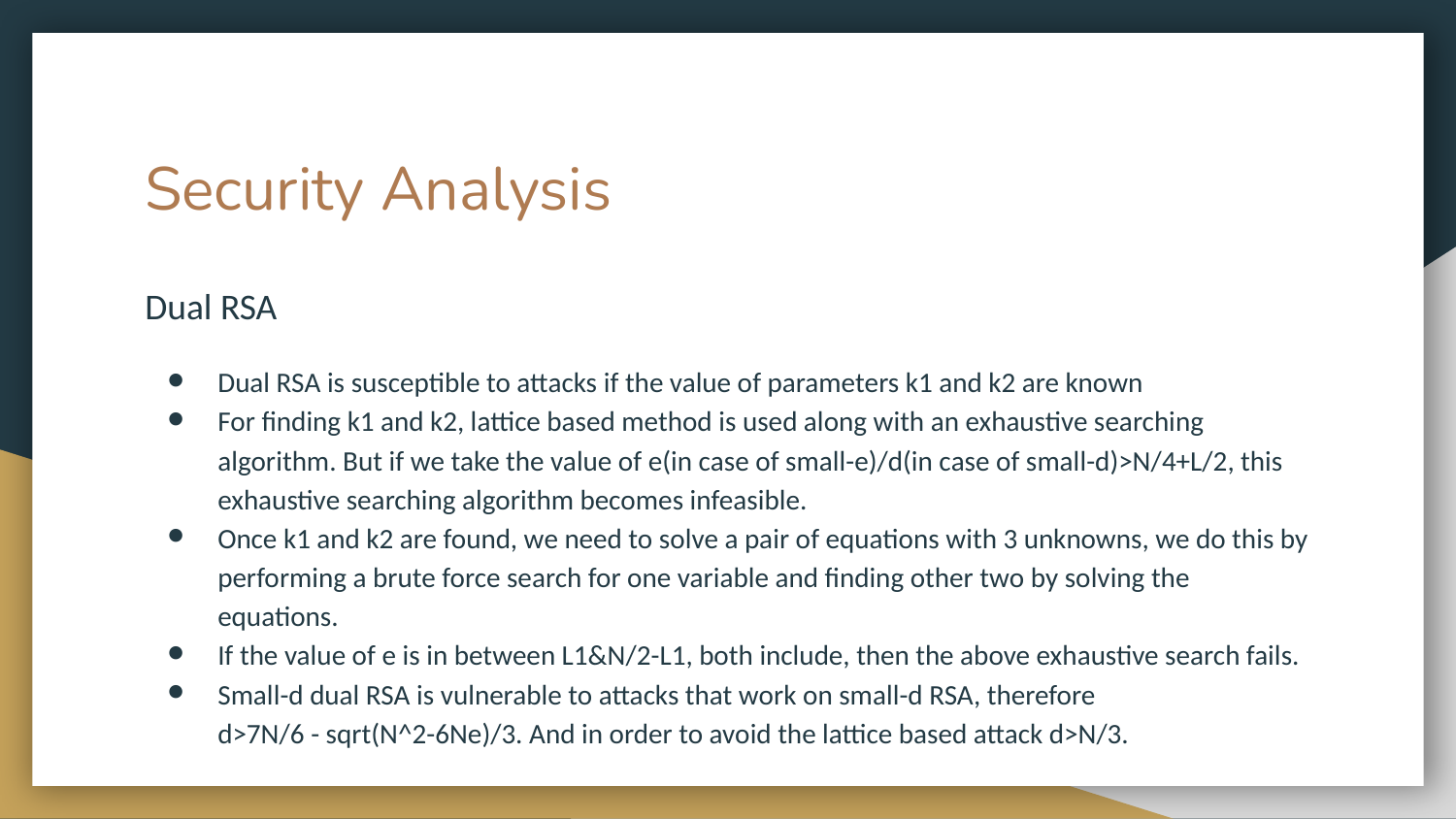

# Security Analysis

Dual RSA
Dual RSA is susceptible to attacks if the value of parameters k1 and k2 are known
For finding k1 and k2, lattice based method is used along with an exhaustive searching algorithm. But if we take the value of e(in case of small-e)/d(in case of small-d)>N/4+L/2, this exhaustive searching algorithm becomes infeasible.
Once k1 and k2 are found, we need to solve a pair of equations with 3 unknowns, we do this by performing a brute force search for one variable and finding other two by solving the equations.
If the value of e is in between L1&N/2-L1, both include, then the above exhaustive search fails.
Small-d dual RSA is vulnerable to attacks that work on small-d RSA, therefore                      d>7N/6 - sqrt(N^2-6Ne)/3. And in order to avoid the lattice based attack d>N/3.